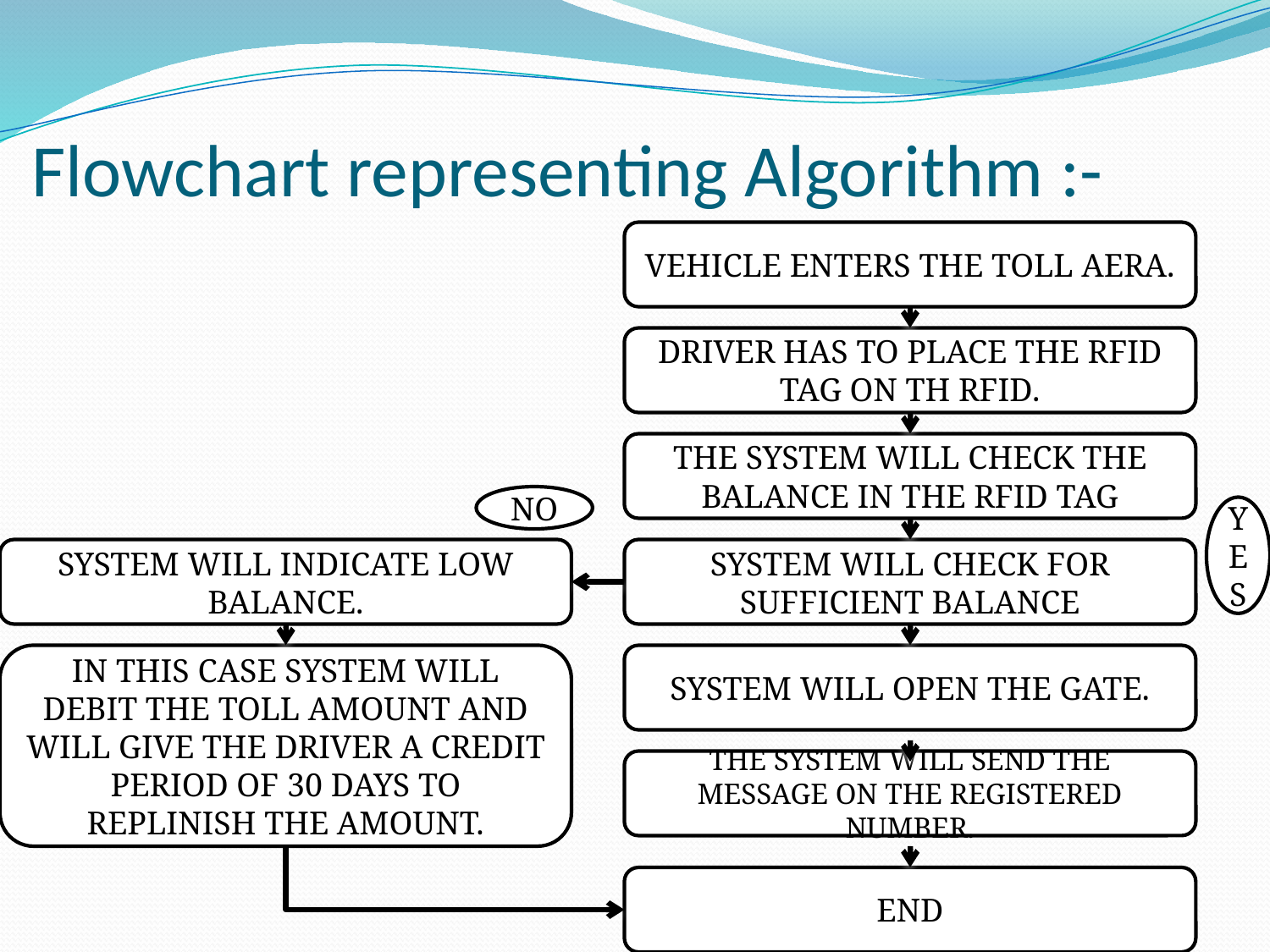

# Flowchart representing Algorithm :-
VEHICLE ENTERS THE TOLL AERA.
DRIVER HAS TO PLACE THE RFID TAG ON TH RFID.
THE SYSTEM WILL CHECK THE BALANCE IN THE RFID TAG
NO
YES
SYSTEM WILL INDICATE LOW BALANCE.
SYSTEM WILL CHECK FOR SUFFICIENT BALANCE
IN THIS CASE SYSTEM WILL DEBIT THE TOLL AMOUNT AND WILL GIVE THE DRIVER A CREDIT PERIOD OF 30 DAYS TO REPLINISH THE AMOUNT.
SYSTEM WILL OPEN THE GATE.
THE SYSTEM WILL SEND THE MESSAGE ON THE REGISTERED NUMBER.
END